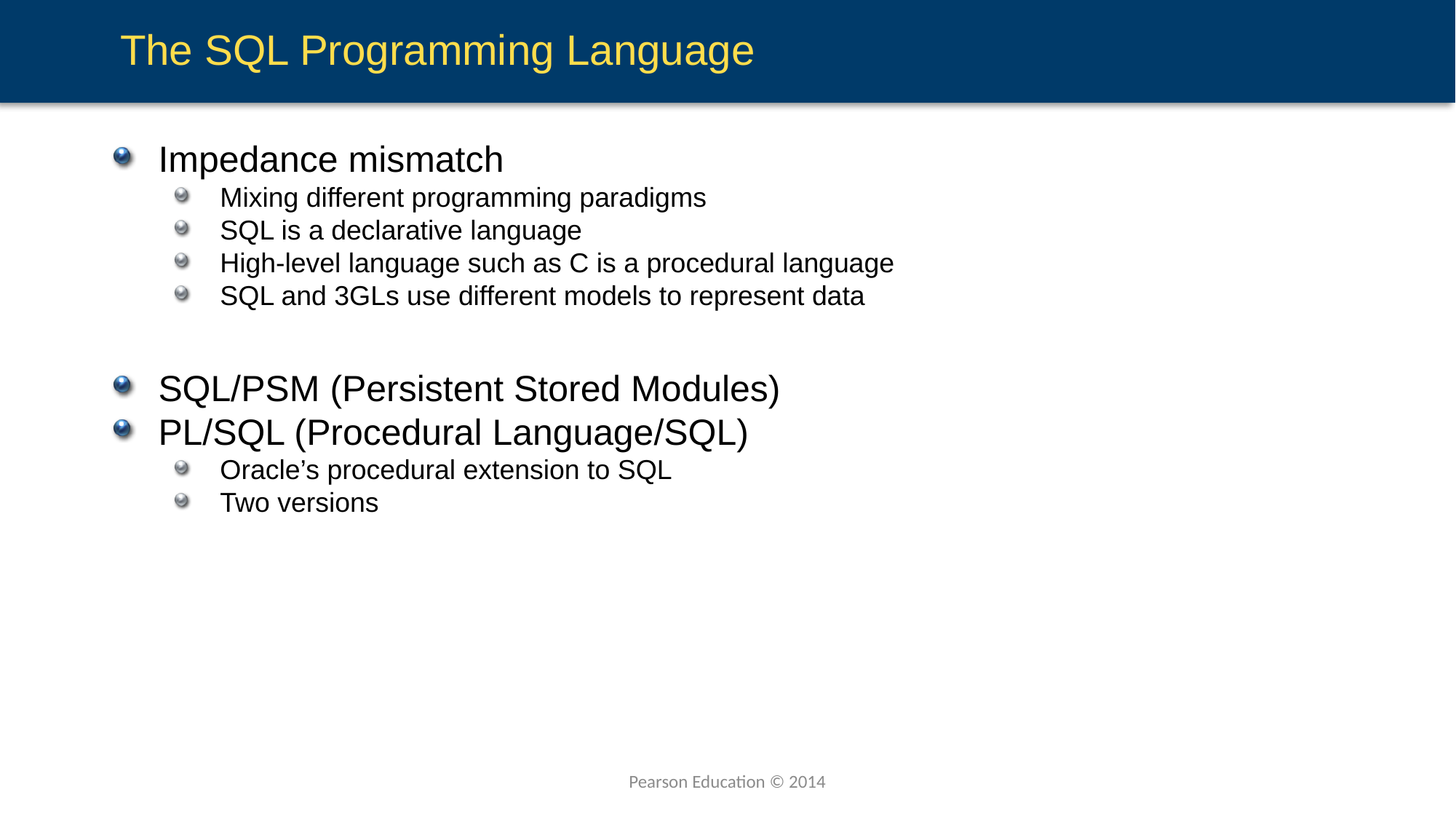

# The SQL Programming Language
Impedance mismatch
Mixing different programming paradigms
SQL is a declarative language
High-level language such as C is a procedural language
SQL and 3GLs use different models to represent data

SQL/PSM (Persistent Stored Modules)
PL/SQL (Procedural Language/SQL)
Oracle’s procedural extension to SQL
Two versions

Pearson Education © 2014